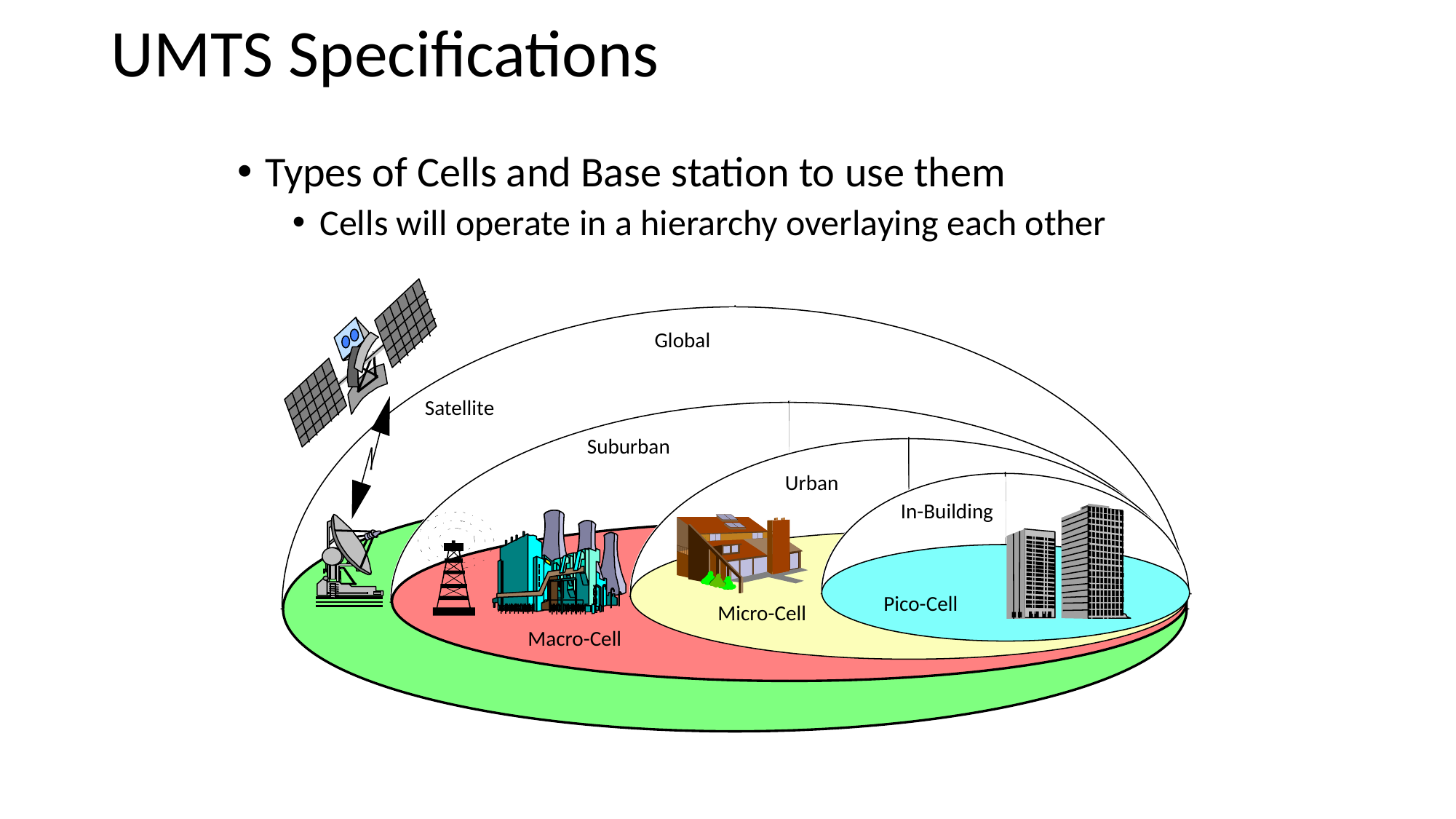

# UMTS Specifications
Types of Cells and Base station to use them
Cells will operate in a hierarchy overlaying each other

Global
Satellite

Suburban

Urban

In-Building

Pico-Cell
Micro-Cell
Macro-Cell